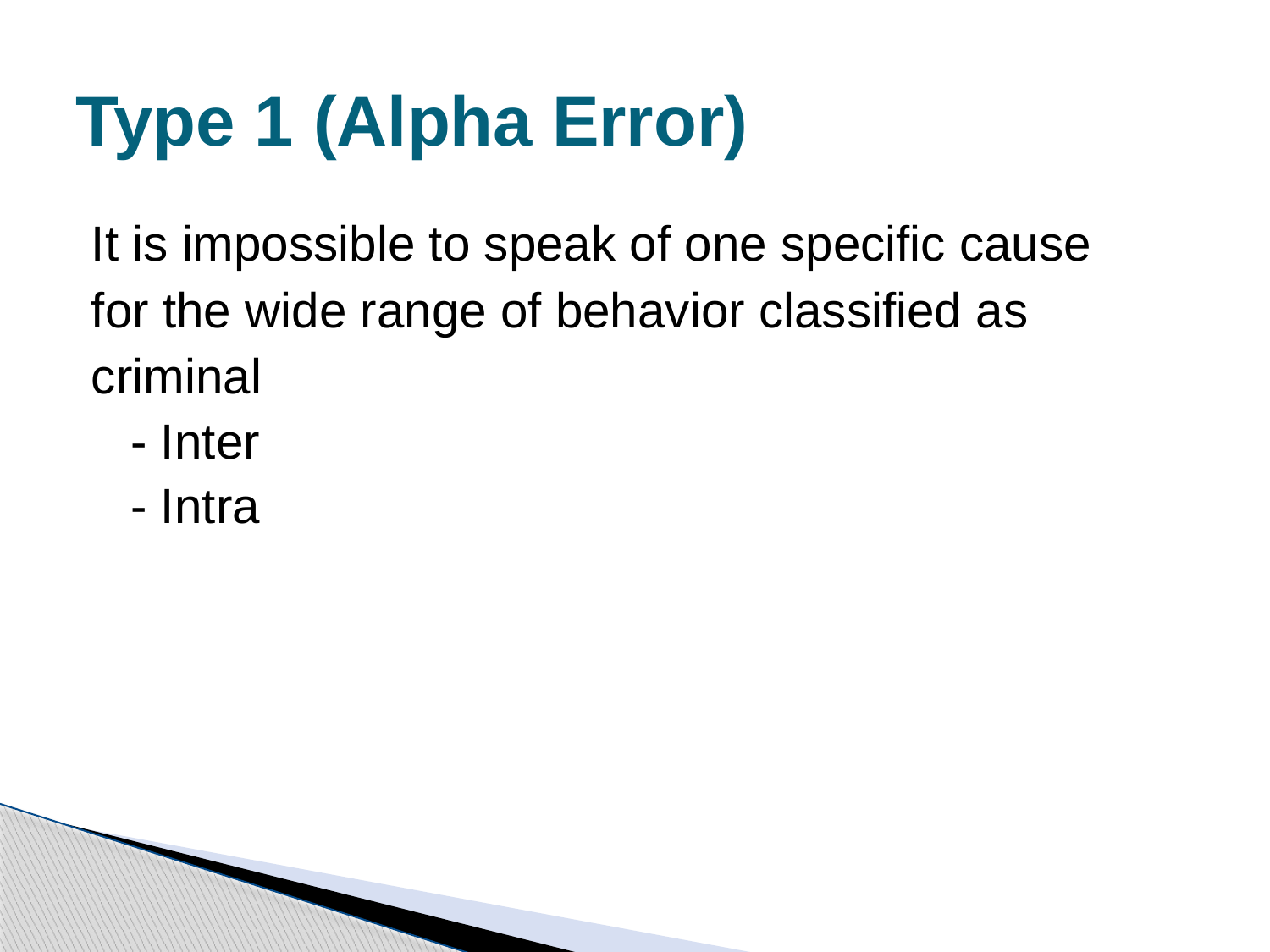

# Type 1 (Alpha Error)
It is impossible to speak of one specific cause
for the wide range of behavior classified as
criminal
- Inter
- Intra